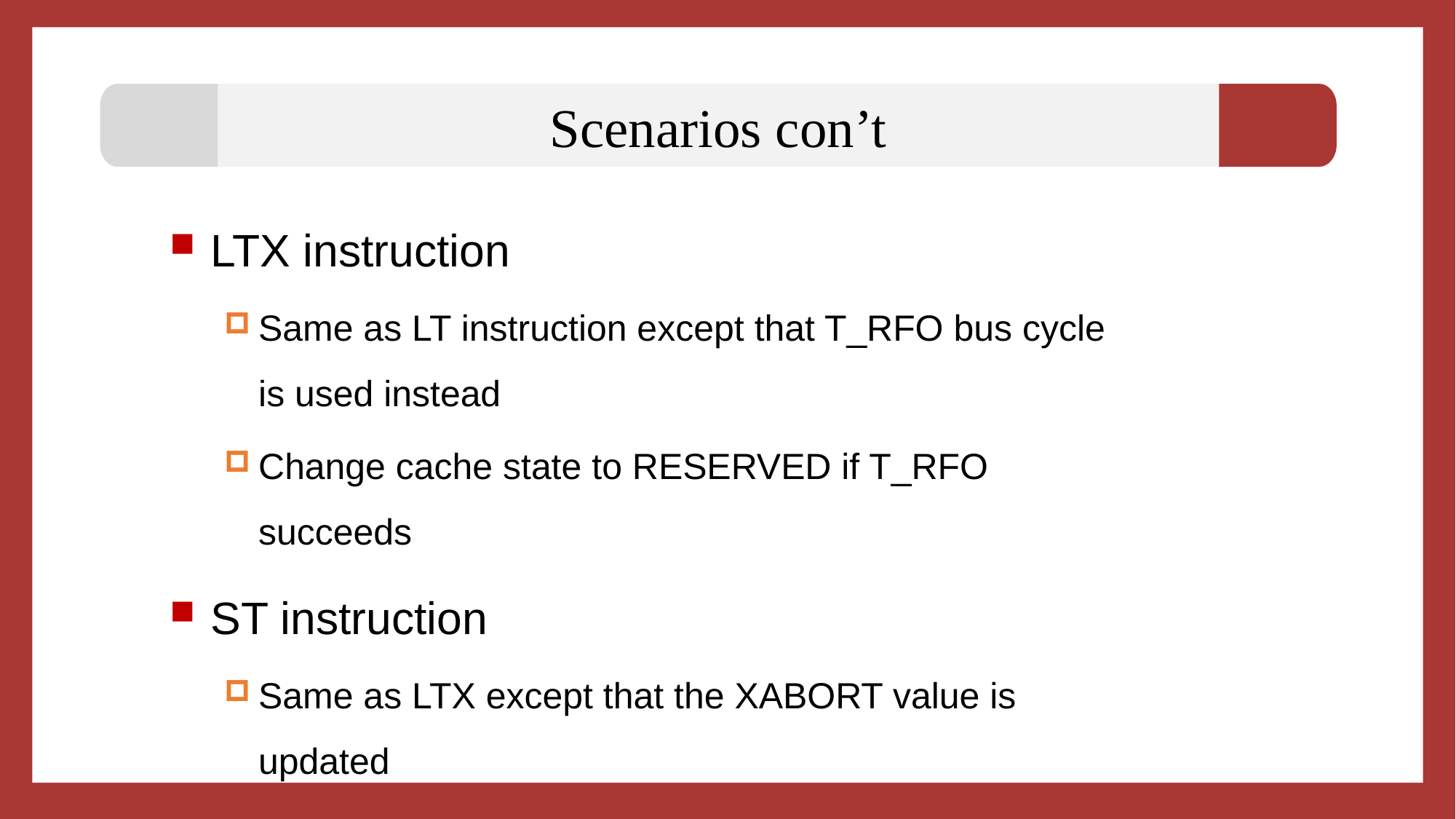

TSTATUS indicates whether the transaction is active (True)
TACTIVE is set when first transactional operation is executed within transaction.
Used directly by Commit, Abort, Validate instructions.
Scenarios con’t

LTX instruction
Same as LT instruction except that T_RFO bus cycle is used instead
Change cache state to RESERVED if T_RFO succeeds
ST instruction
Same as LTX except that the XABORT value is updated